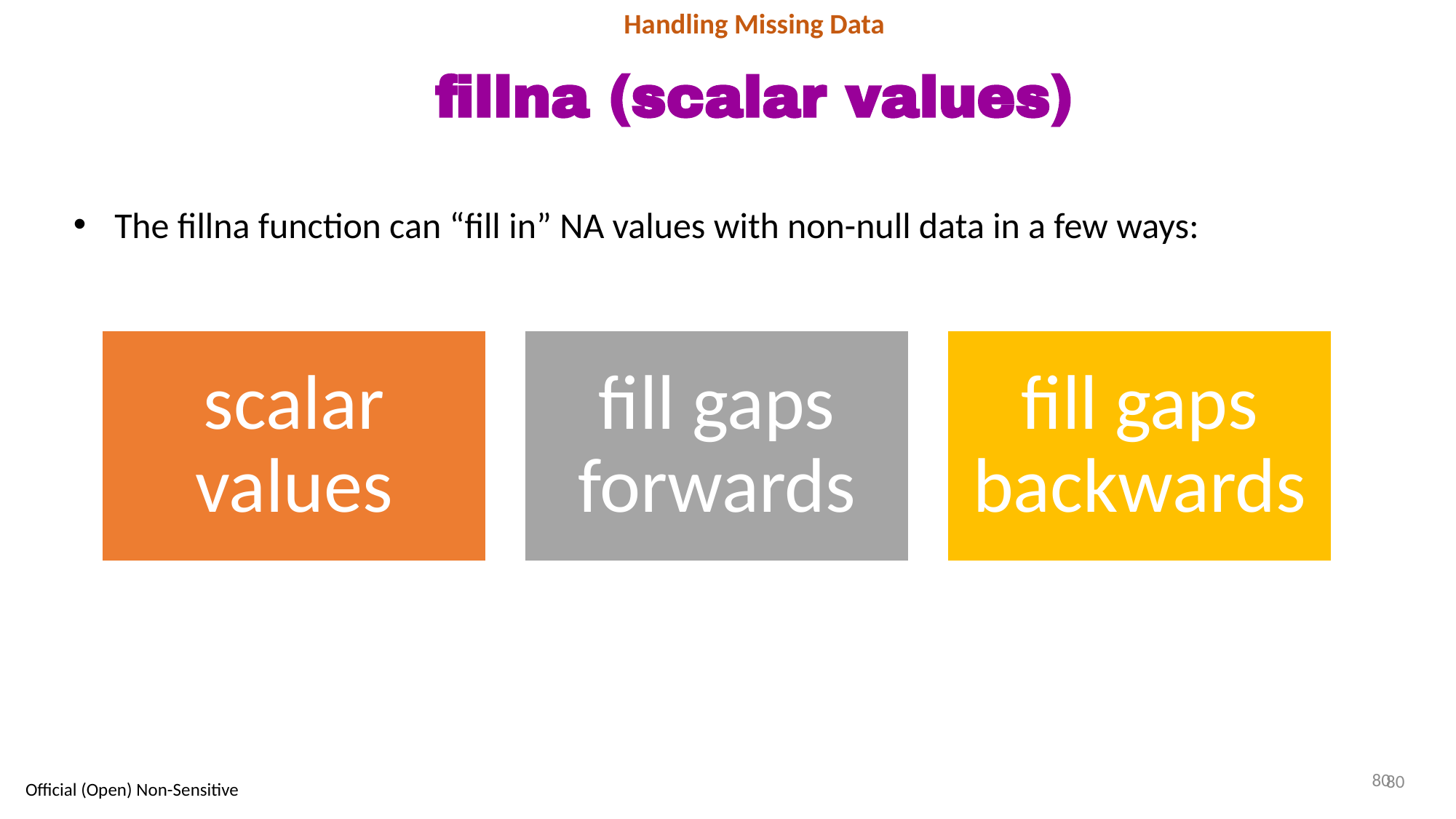

Handling Missing Data

# fillna (scalar values)
The fillna function can “fill in” NA values with non-null data in a few ways:

scalar values
fill gaps forwards
fill gaps backwards
80
80
Official (Open) Non-Sensitive